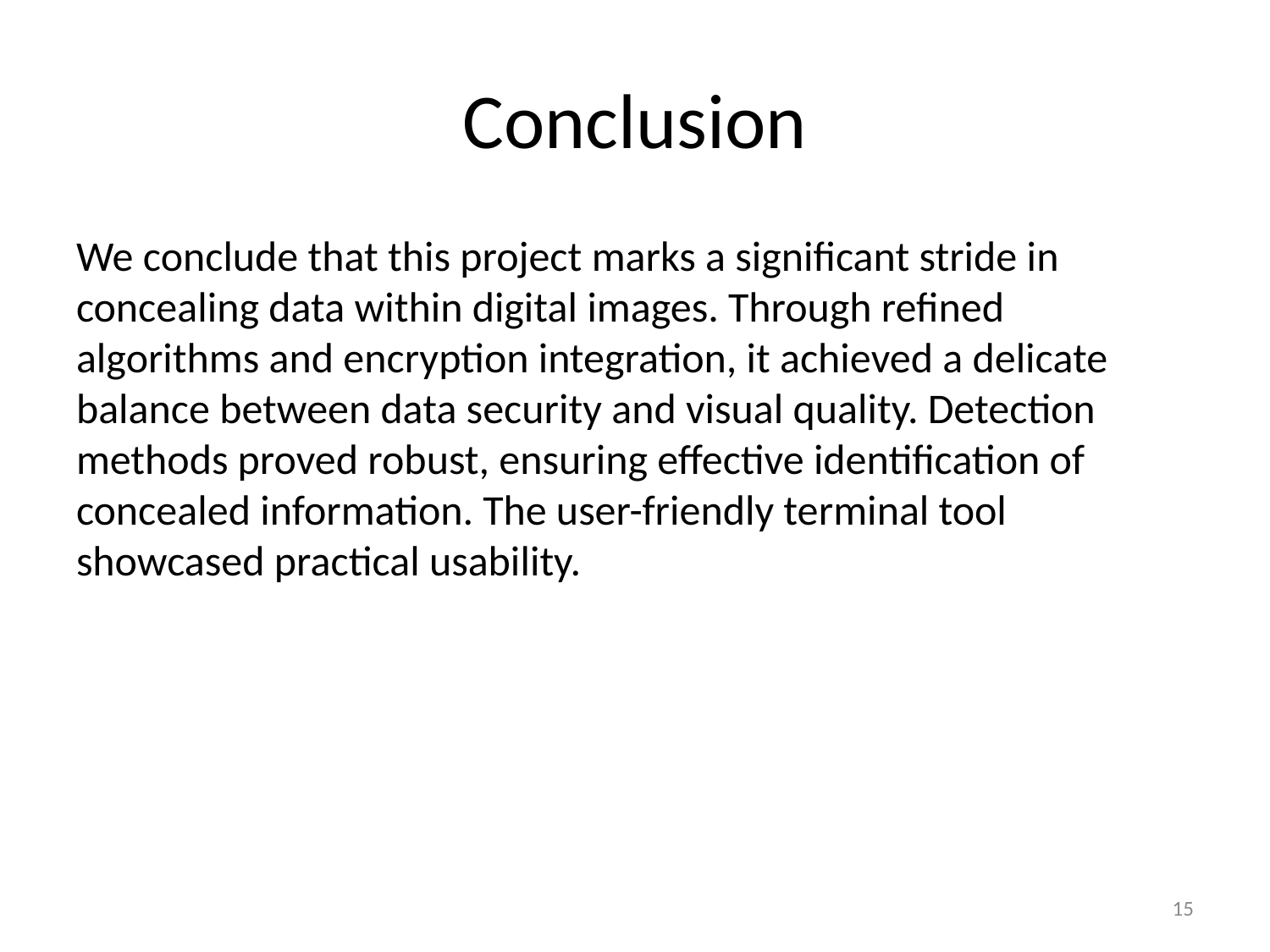

# Conclusion
We conclude that this project marks a significant stride in concealing data within digital images. Through refined algorithms and encryption integration, it achieved a delicate balance between data security and visual quality. Detection methods proved robust, ensuring effective identification of concealed information. The user-friendly terminal tool showcased practical usability.
15